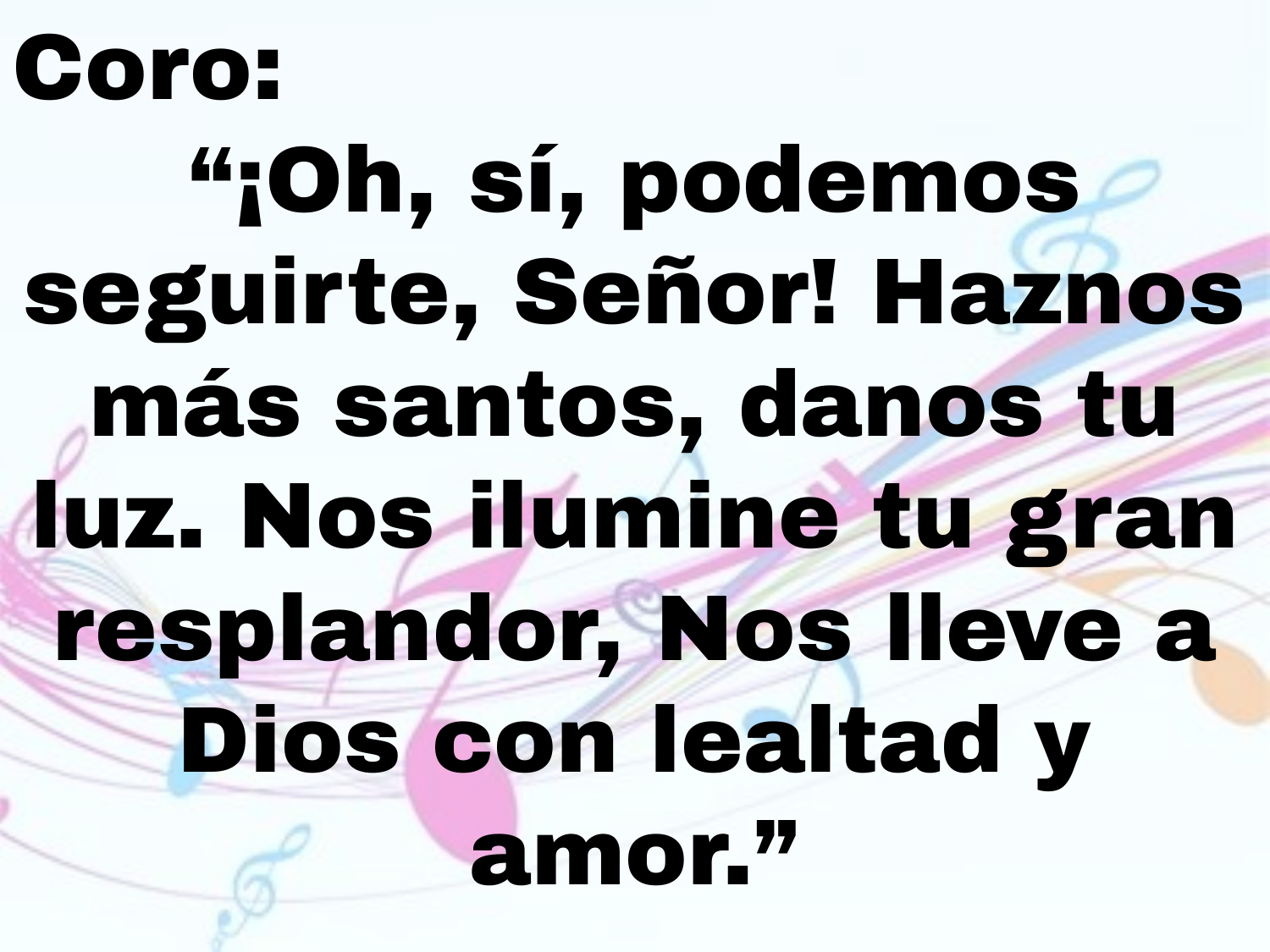

Coro:
“¡Oh, sí, podemos seguirte, Señor! Haznos más santos, danos tu luz. Nos ilumine tu gran resplandor, Nos lleve a Dios con lealtad y amor.”